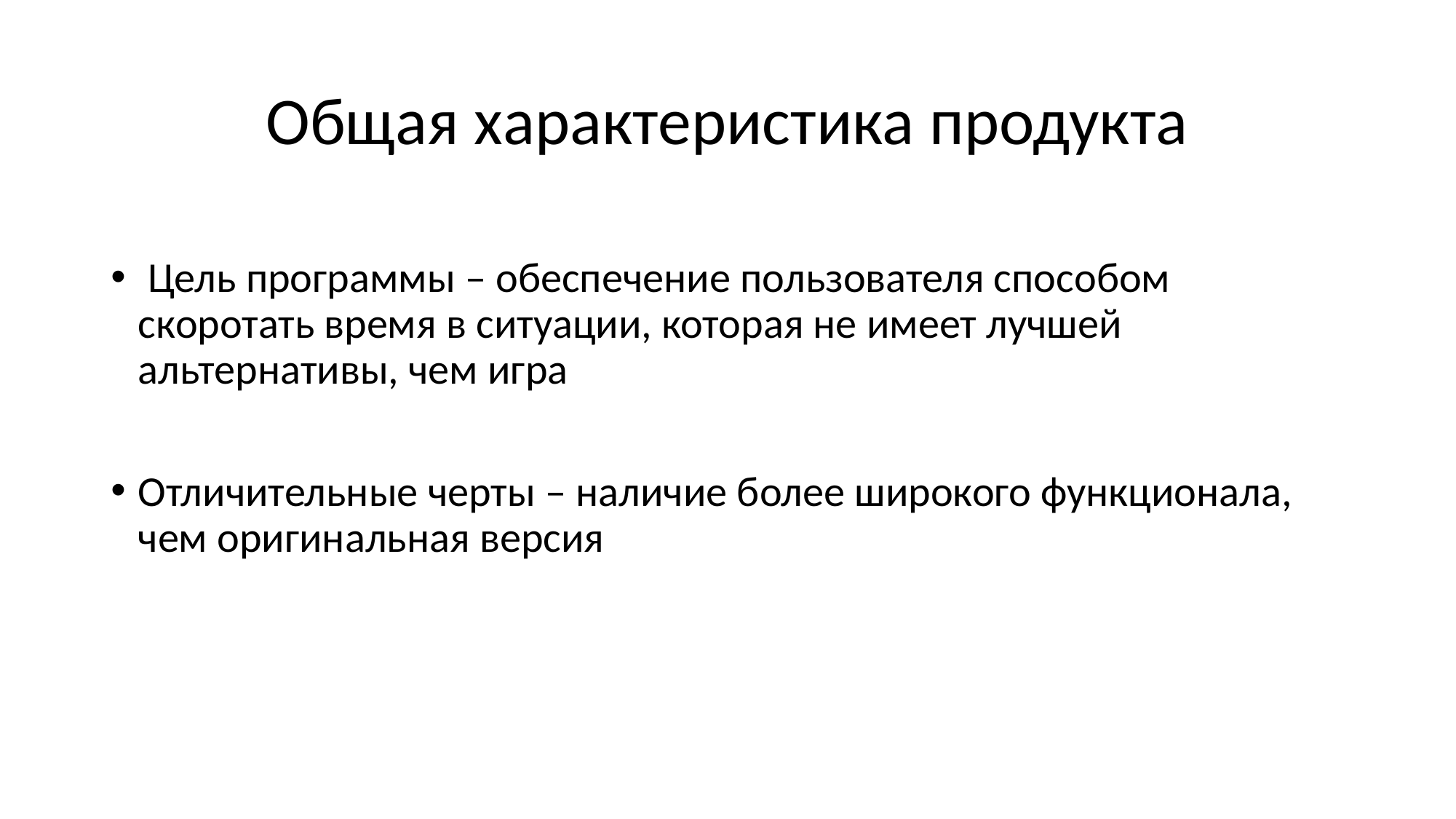

# Общая характеристика продукта
 Цель программы – обеспечение пользователя способом скоротать время в ситуации, которая не имеет лучшей альтернативы, чем игра

Отличительные черты – наличие более широкого функционала, чем оригинальная версия